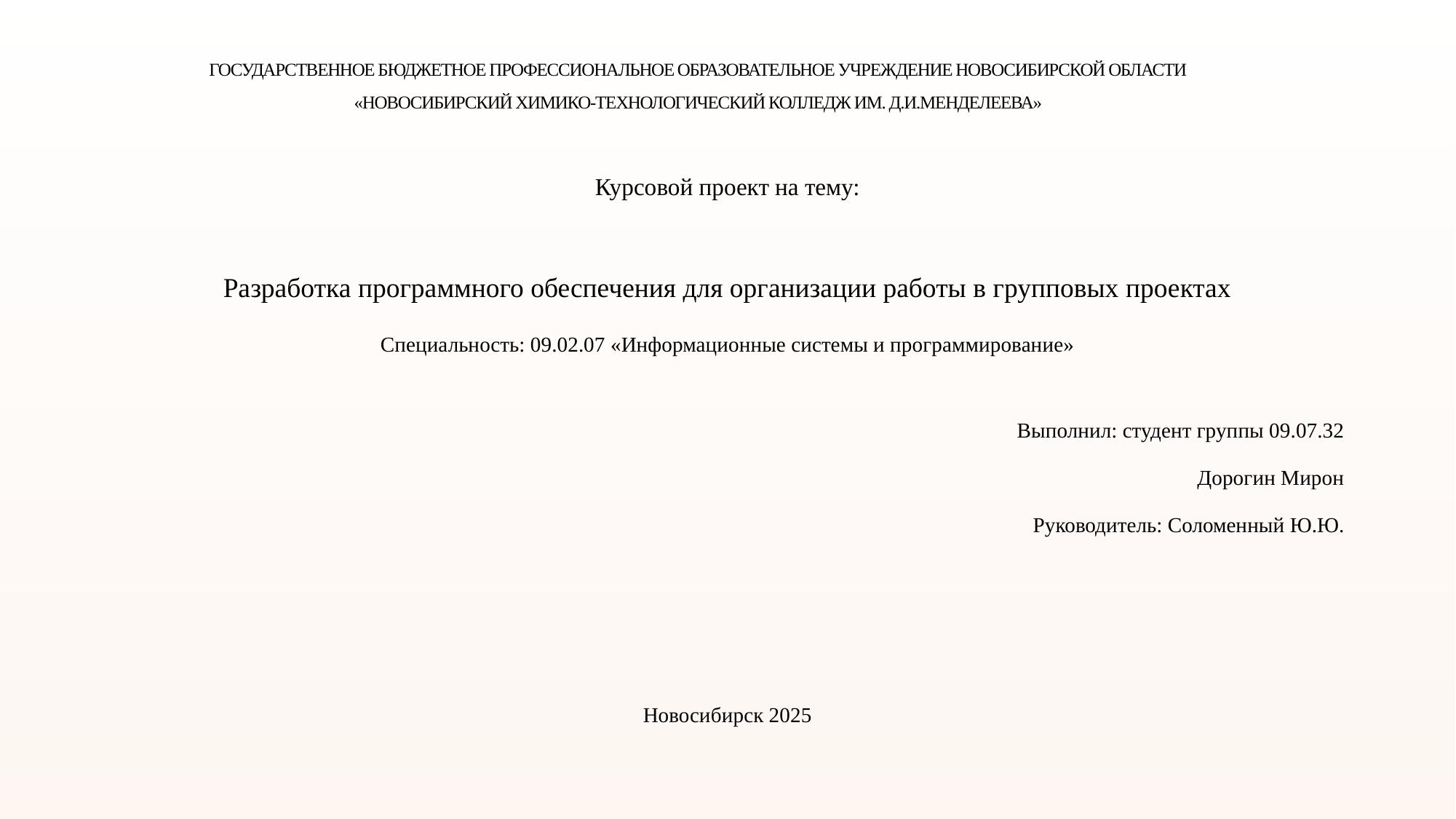

# ГОСУДАРСТВЕННОЕ БЮДЖЕТНОЕ ПРОФЕССИОНАЛЬНОЕ ОБРАЗОВАТЕЛЬНОЕ УЧРЕЖДЕНИЕ НОВОСИБИРСКОЙ ОБЛАСТИ «НОВОСИБИРСКИЙ ХИМИКО-ТЕХНОЛОГИЧЕСКИЙ КОЛЛЕДЖ ИМ. Д.И.МЕНДЕЛЕЕВА»
Курсовой проект на тему:

Разработка программного обеспечения для организации работы в групповых проектах
Специальность: 09.02.07 «Информационные системы и программирование»

Выполнил: студент группы 09.07.32
Дорогин Мирон
Руководитель: Соломенный Ю.Ю.

Новосибирск 2025